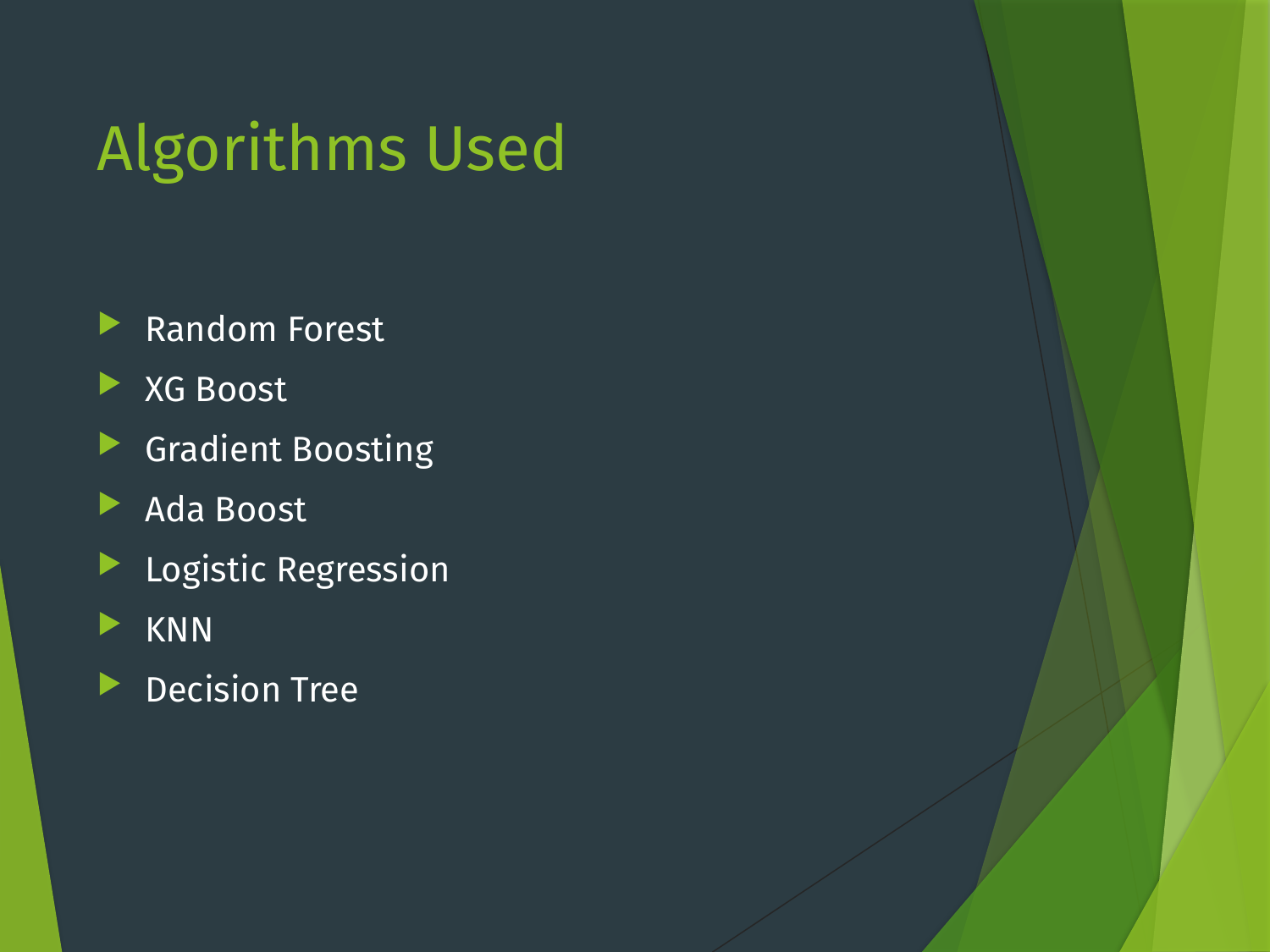

# Algorithms Used
Random Forest
XG Boost
Gradient Boosting
Ada Boost
Logistic Regression
KNN
Decision Tree